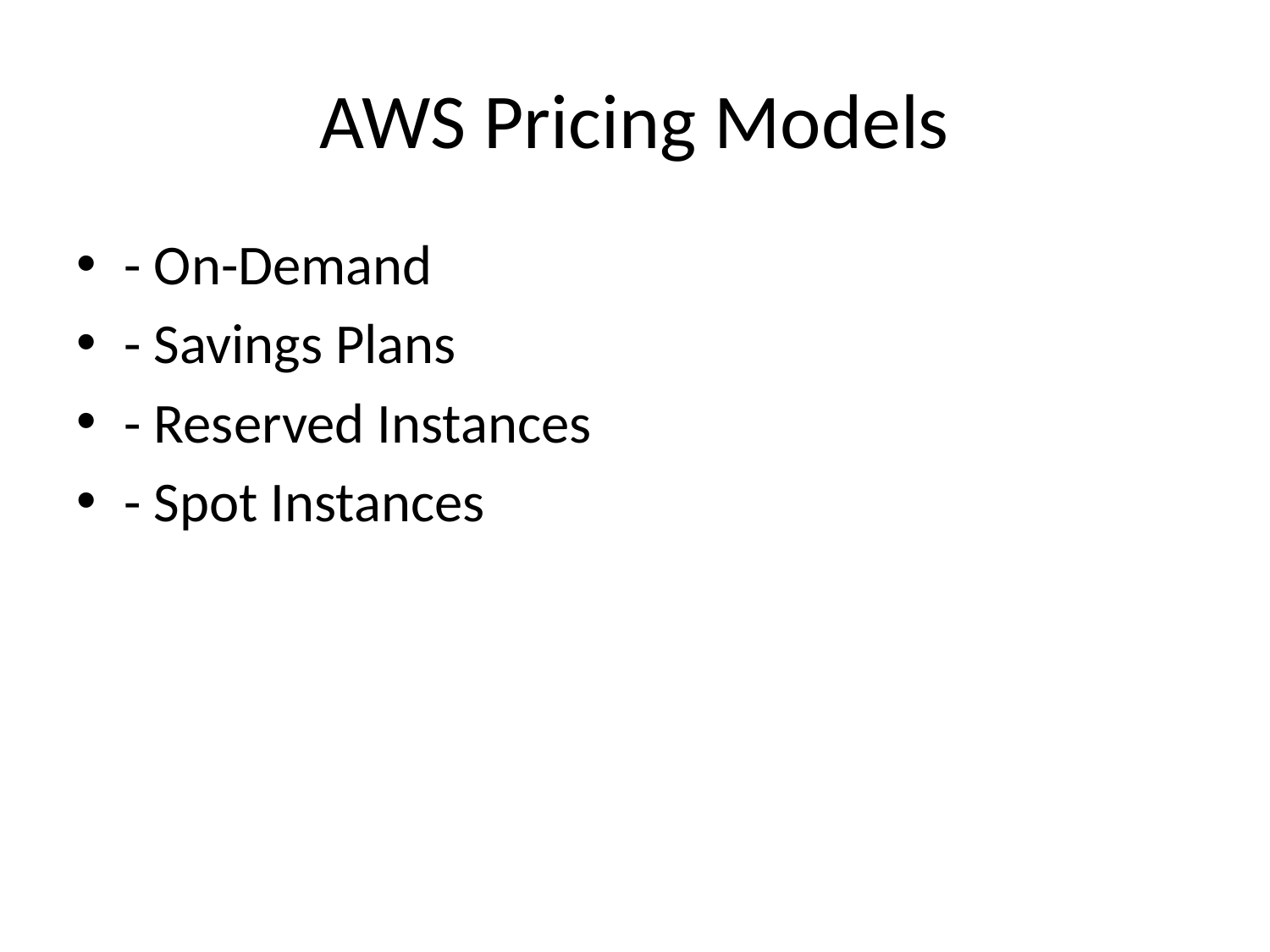

# AWS Pricing Models
- On-Demand
- Savings Plans
- Reserved Instances
- Spot Instances